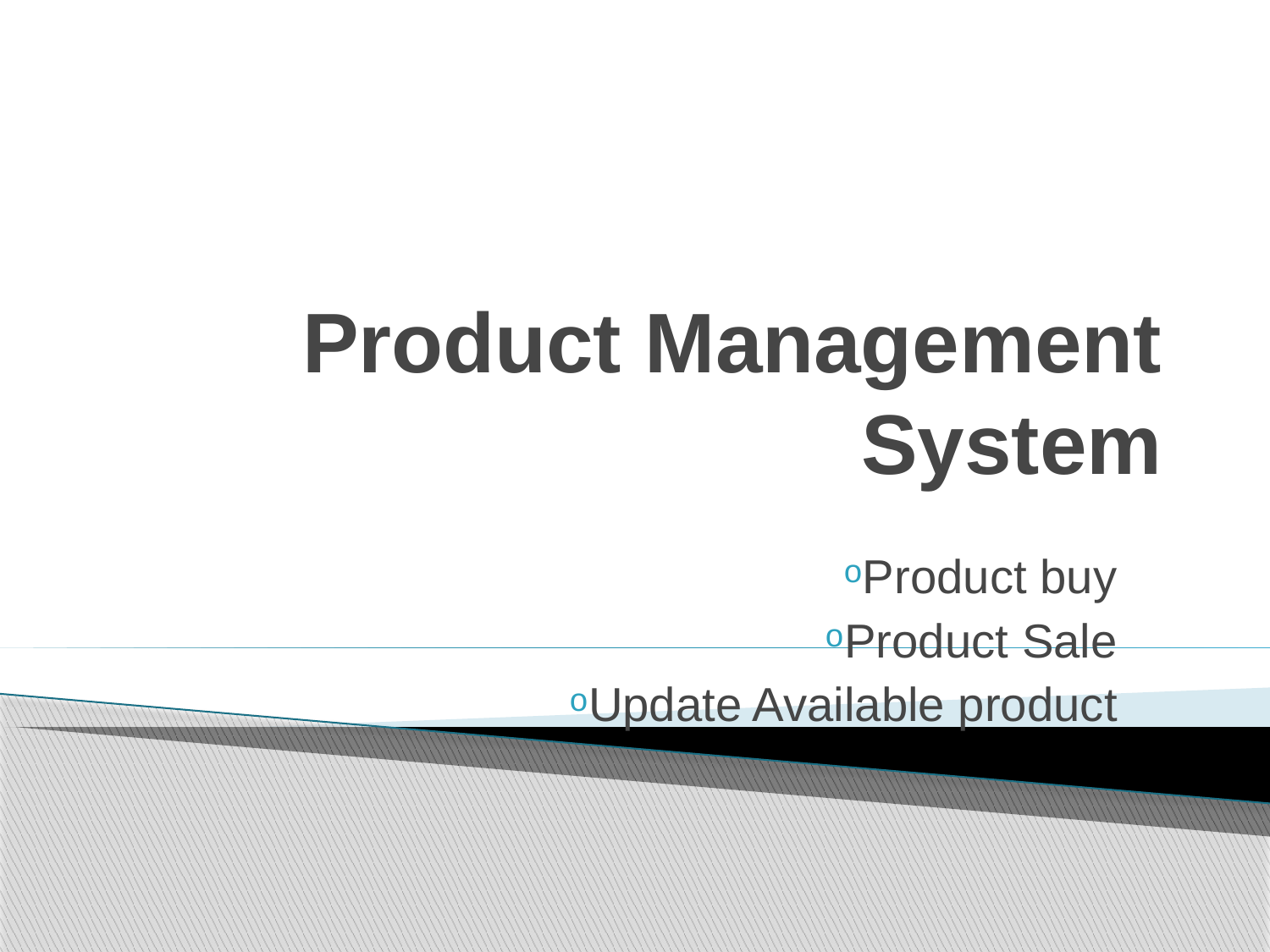

# Product Management System
Product buy
Product Sale
Update Available product